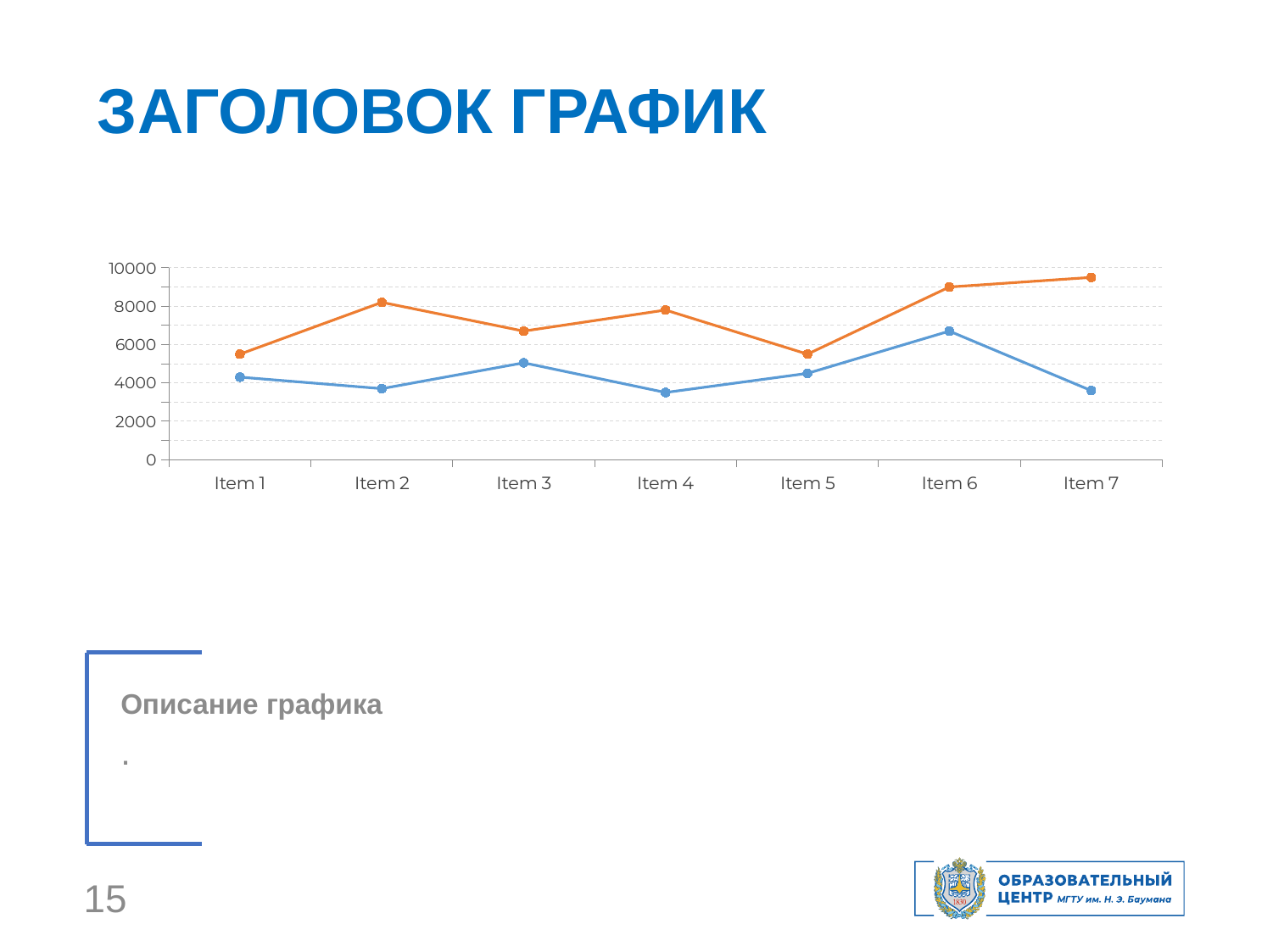

ЗАГОЛОВОК ГРАФИК

### Chart

| Category | Series 1 | Series 2 |
|---|---|---|
| Item 1 | 4300.0 | 5500.0 |
| Item 2 | 3700.0 | 8200.0 |
| Item 3 | 5050.0 | 6700.0 |
| Item 4 | 3500.0 | 7800.0 |
| Item 5 | 4500.0 | 5500.0 |
| Item 6 | 6700.0 | 9000.0 |
| Item 7 | 3600.0 | 9500.0 |
Описание графика
.
15